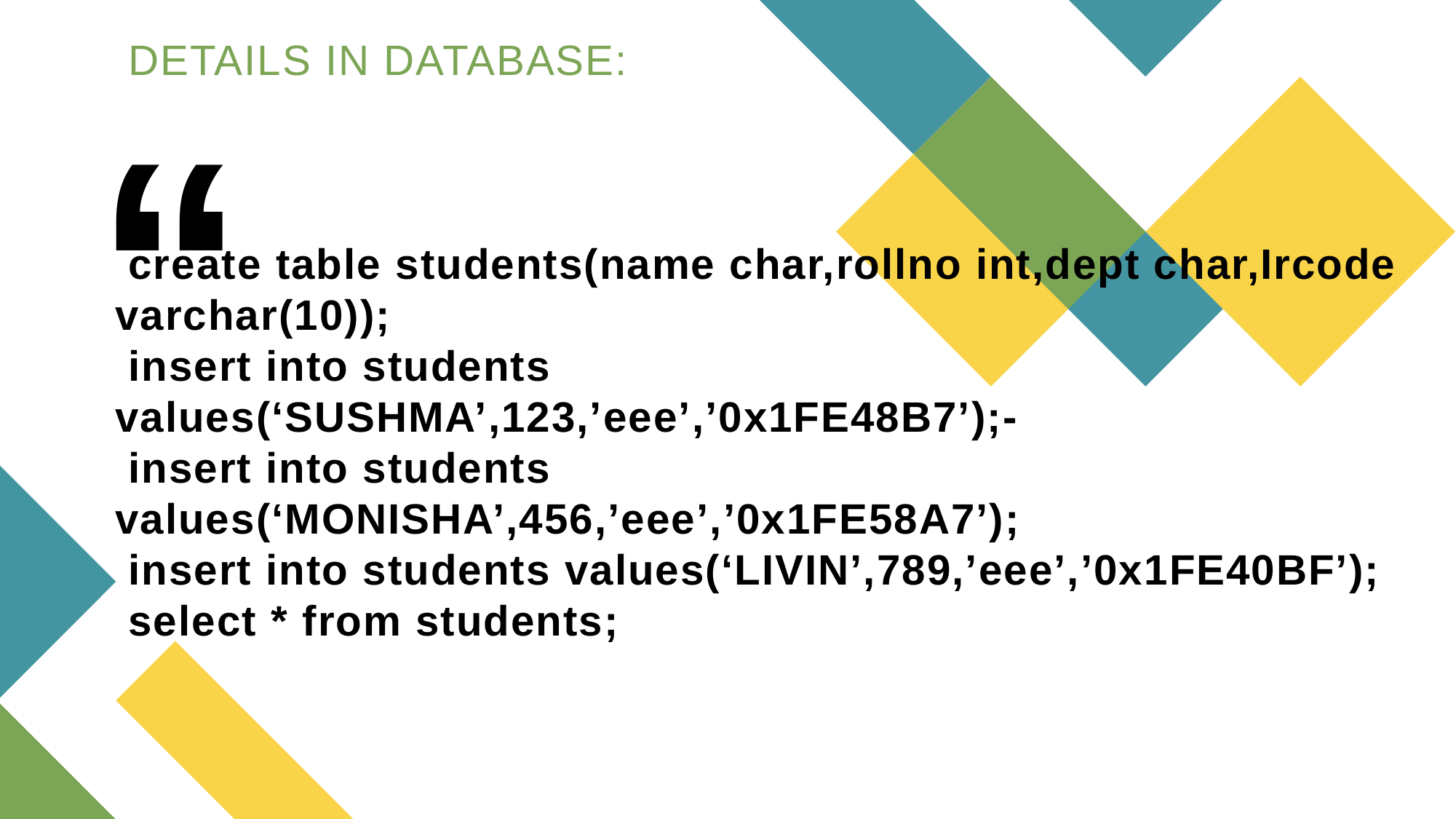

# DETAILS IN DATABASE: create table students(name char,rollno int,dept char,Ircode varchar(10)); insert into students values(‘SUSHMA’,123,’eee’,’0x1FE48B7’);- insert into students values(‘MONISHA’,456,’eee’,’0x1FE58A7’); insert into students values(‘LIVIN’,789,’eee’,’0x1FE40BF’); select * from students;